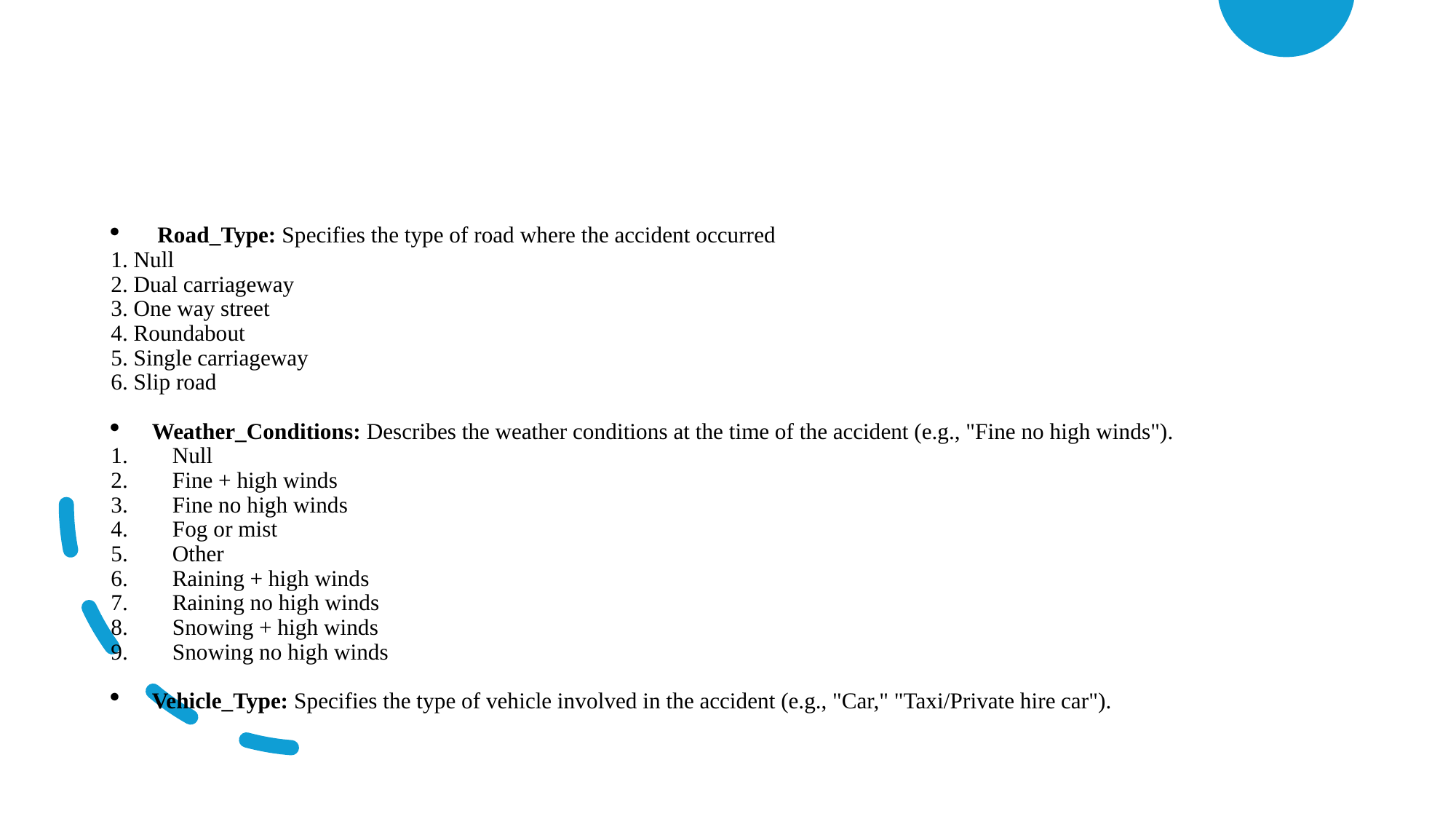

Road_Type: Specifies the type of road where the accident occurred
1. Null
2. Dual carriageway
3. One way street
4. Roundabout
5. Single carriageway
6. Slip road

Weather_Conditions: Describes the weather conditions at the time of the accident (e.g., "Fine no high winds").
Null
Fine + high winds
Fine no high winds
Fog or mist
Other
Raining + high winds
Raining no high winds
Snowing + high winds
Snowing no high winds

Vehicle_Type: Specifies the type of vehicle involved in the accident (e.g., "Car," "Taxi/Private hire car").